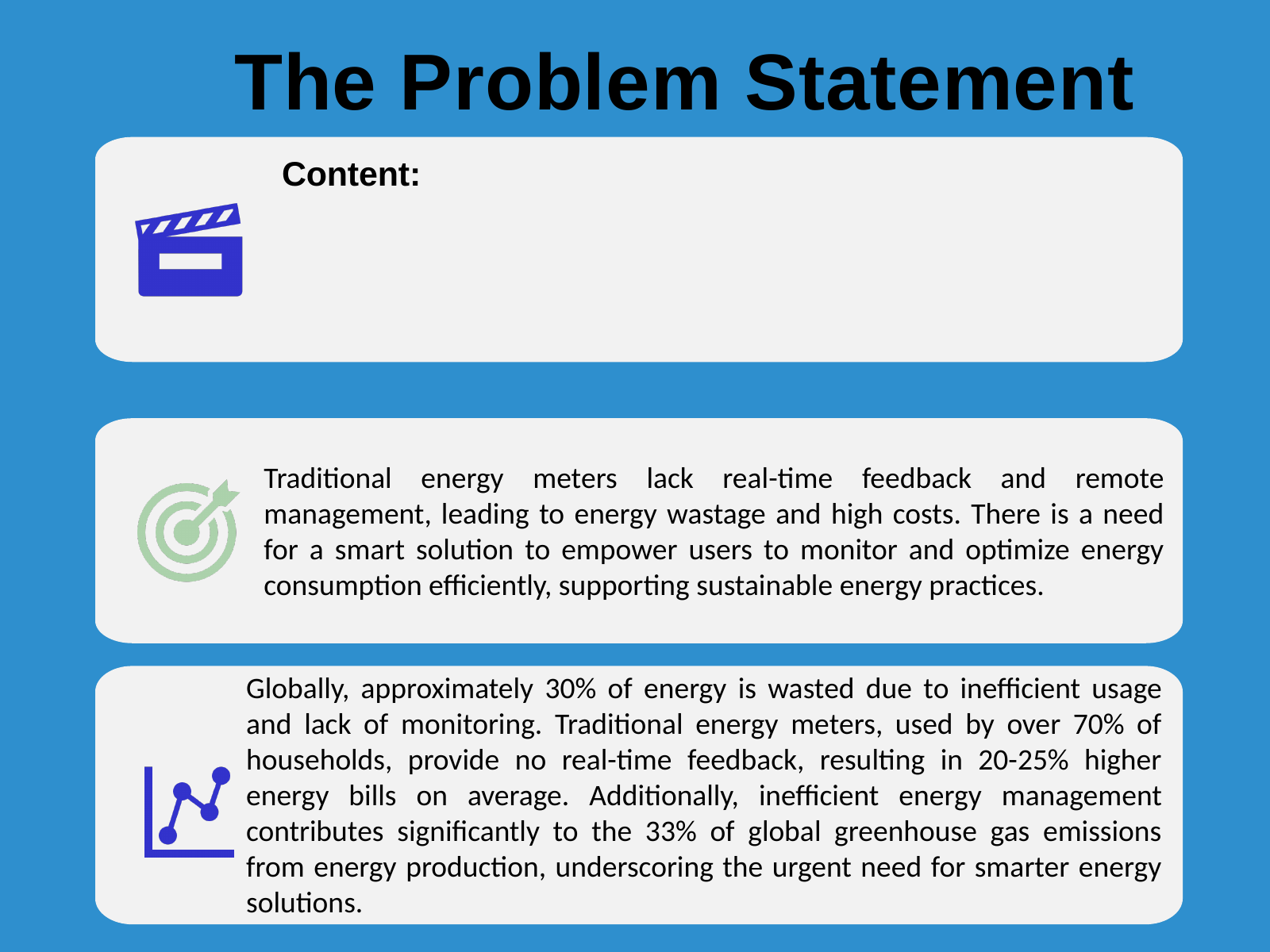

The Problem Statement

Content:

Traditional energy meters lack real-time feedback and remote management, leading to energy wastage and high costs. There is a need for a smart solution to empower users to monitor and optimize energy consumption efficiently, supporting sustainable energy practices.

Globally, approximately 30% of energy is wasted due to inefficient usage and lack of monitoring. Traditional energy meters, used by over 70% of households, provide no real-time feedback, resulting in 20-25% higher energy bills on average. Additionally, inefficient energy management contributes significantly to the 33% of global greenhouse gas emissions from energy production, underscoring the urgent need for smarter energy solutions.